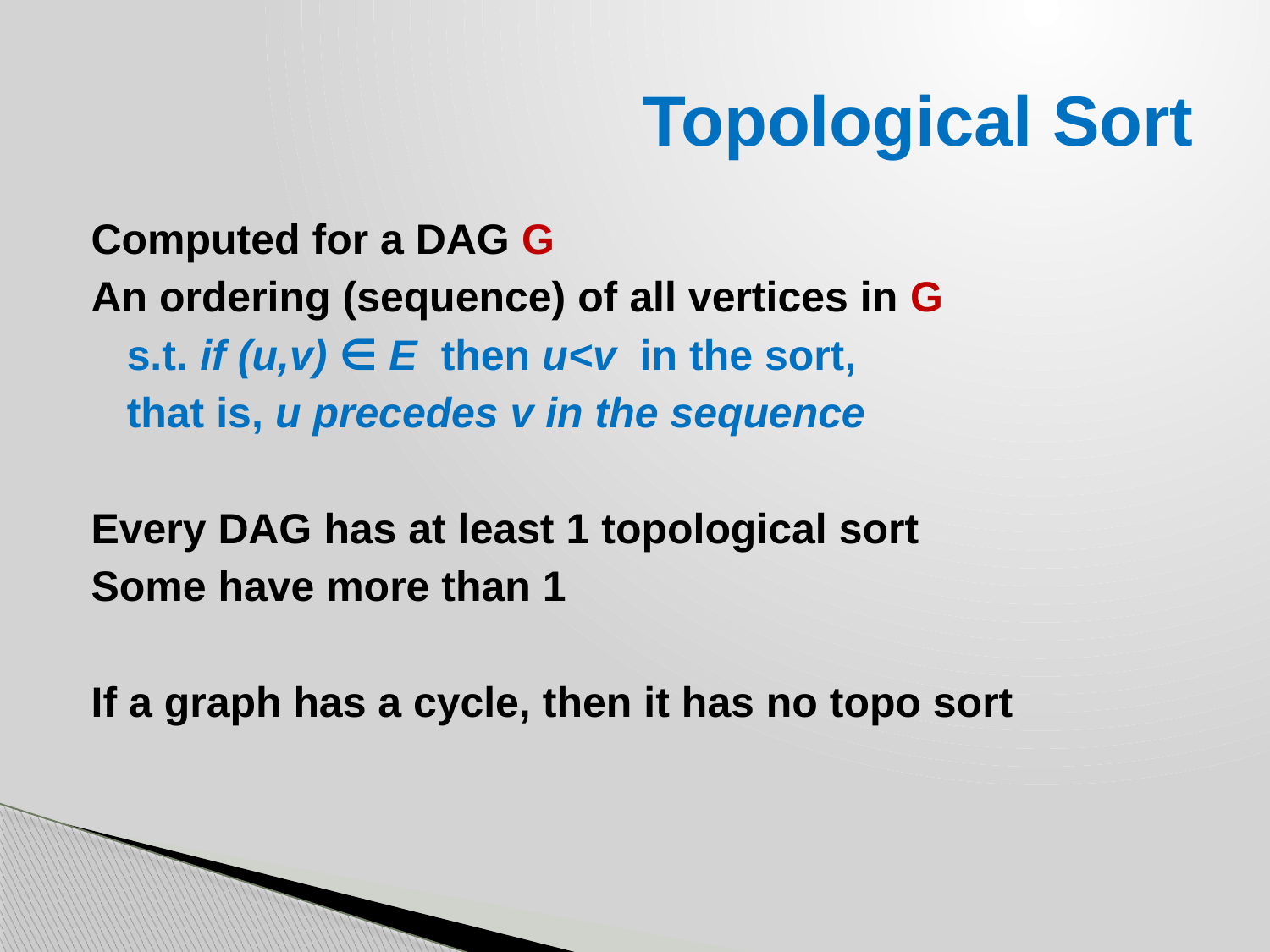

# Topological Sort
Computed for a DAG G
An ordering (sequence) of all vertices in G
   s.t. if (u,v) ∈ E  then u<v  in the sort,
   that is, u precedes v in the sequence

Every DAG has at least 1 topological sort
Some have more than 1

If a graph has a cycle, then it has no topo sort